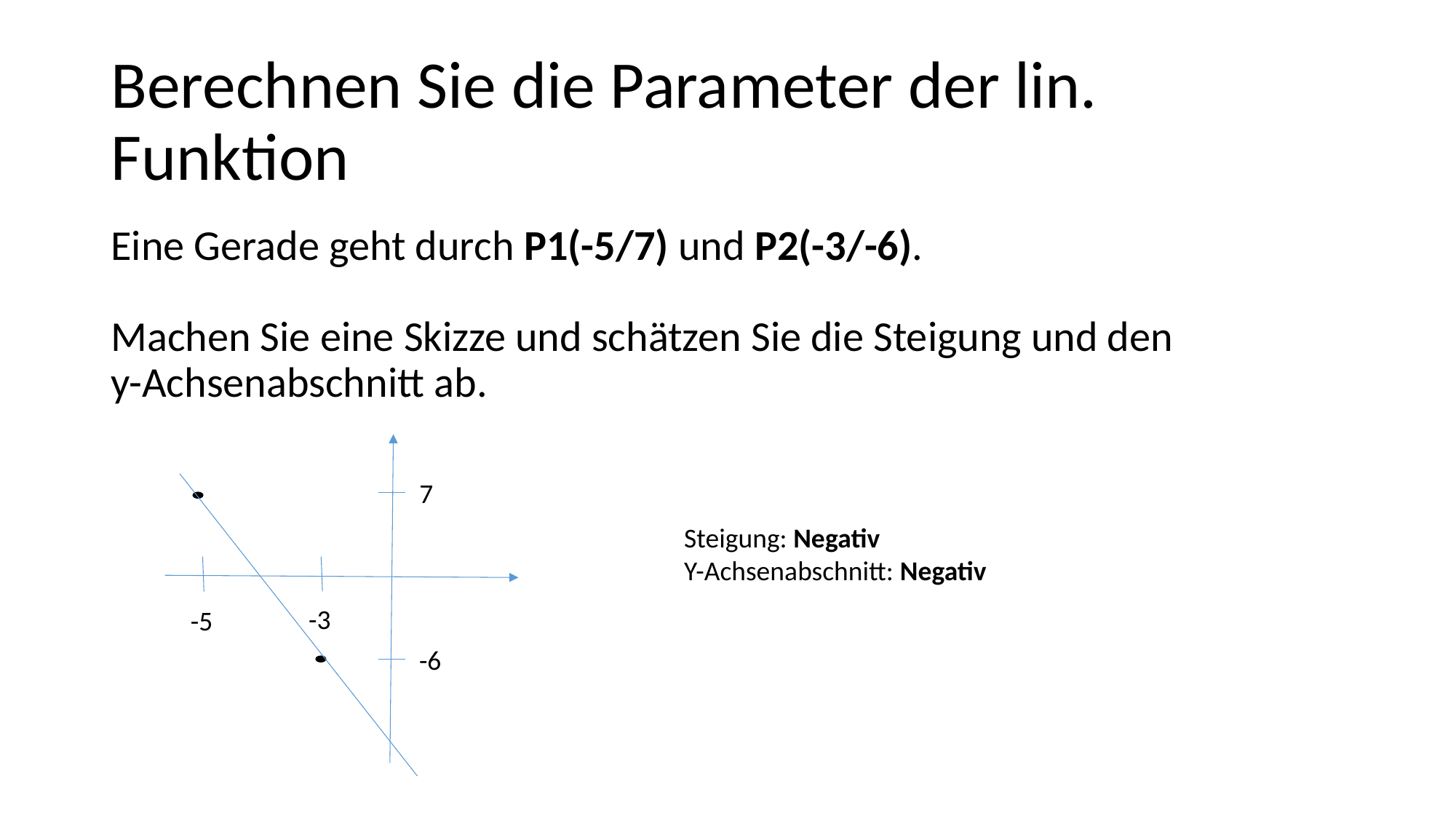

# Berechnen Sie die Parameter der lin. Funktion
Eine Gerade geht durch P1(-5/7) und P2(-3/-6).
Machen Sie eine Skizze und schätzen Sie die Steigung und den
y-Achsenabschnitt ab.

7

-3
-5
-6

Steigung: Negativ
Y-Achsenabschnitt: Negativ